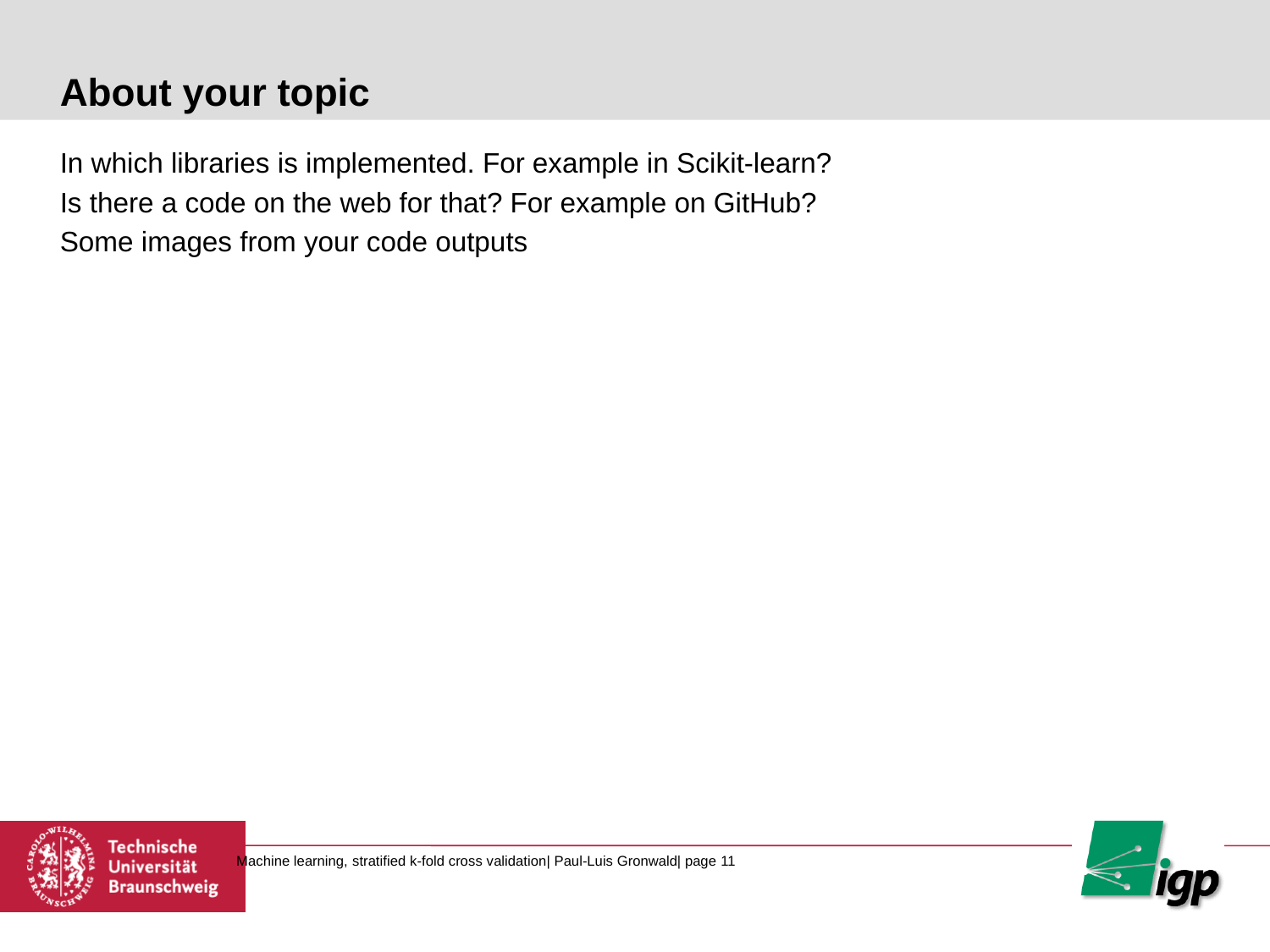

# About your topic
In which libraries is implemented. For example in Scikit-learn?
Is there a code on the web for that? For example on GitHub?
Some images from your code outputs